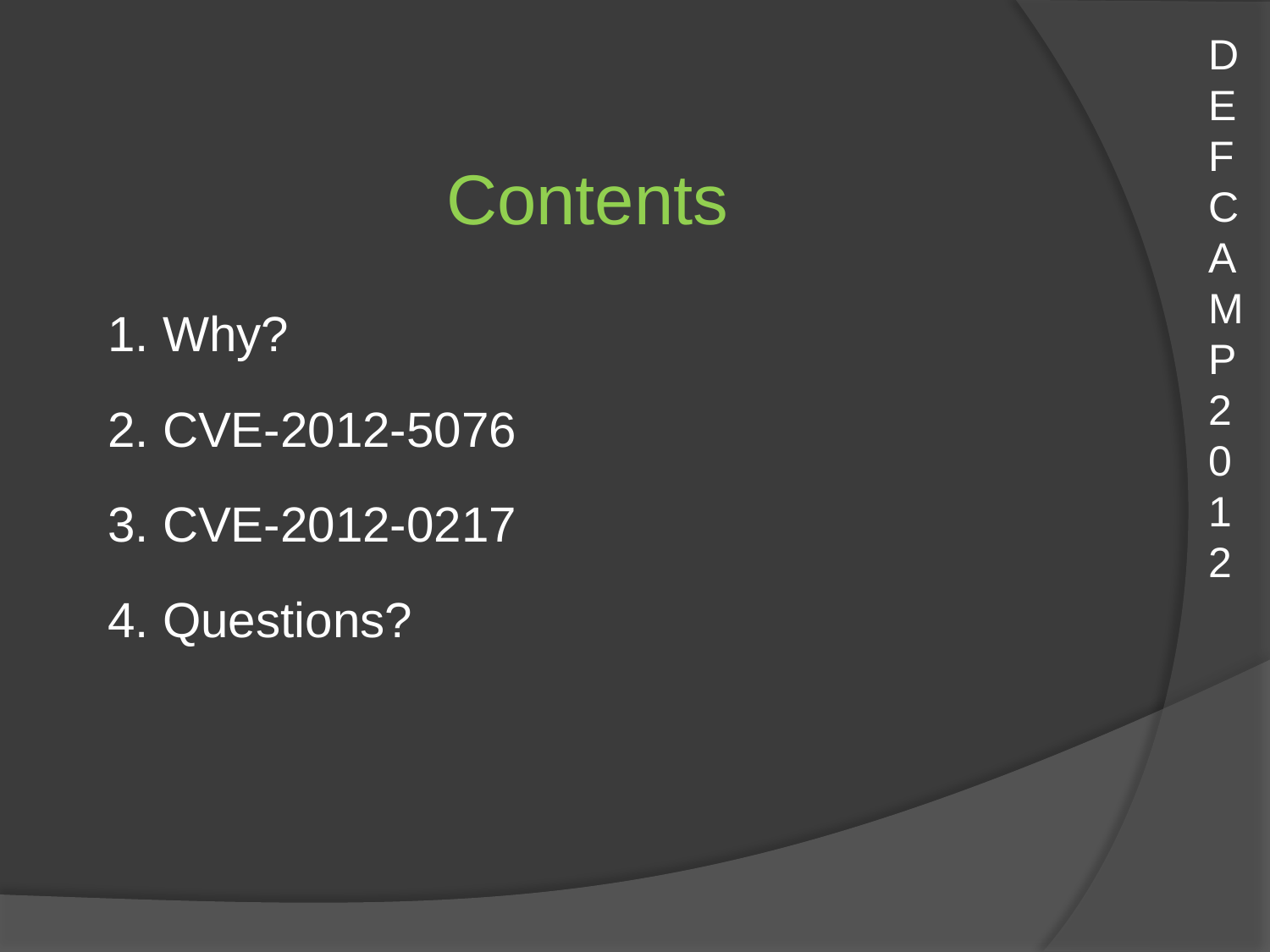

DEFCAMP
2012
Contents
1. Why?
2. CVE-2012-5076
3. CVE-2012-0217
4. Questions?